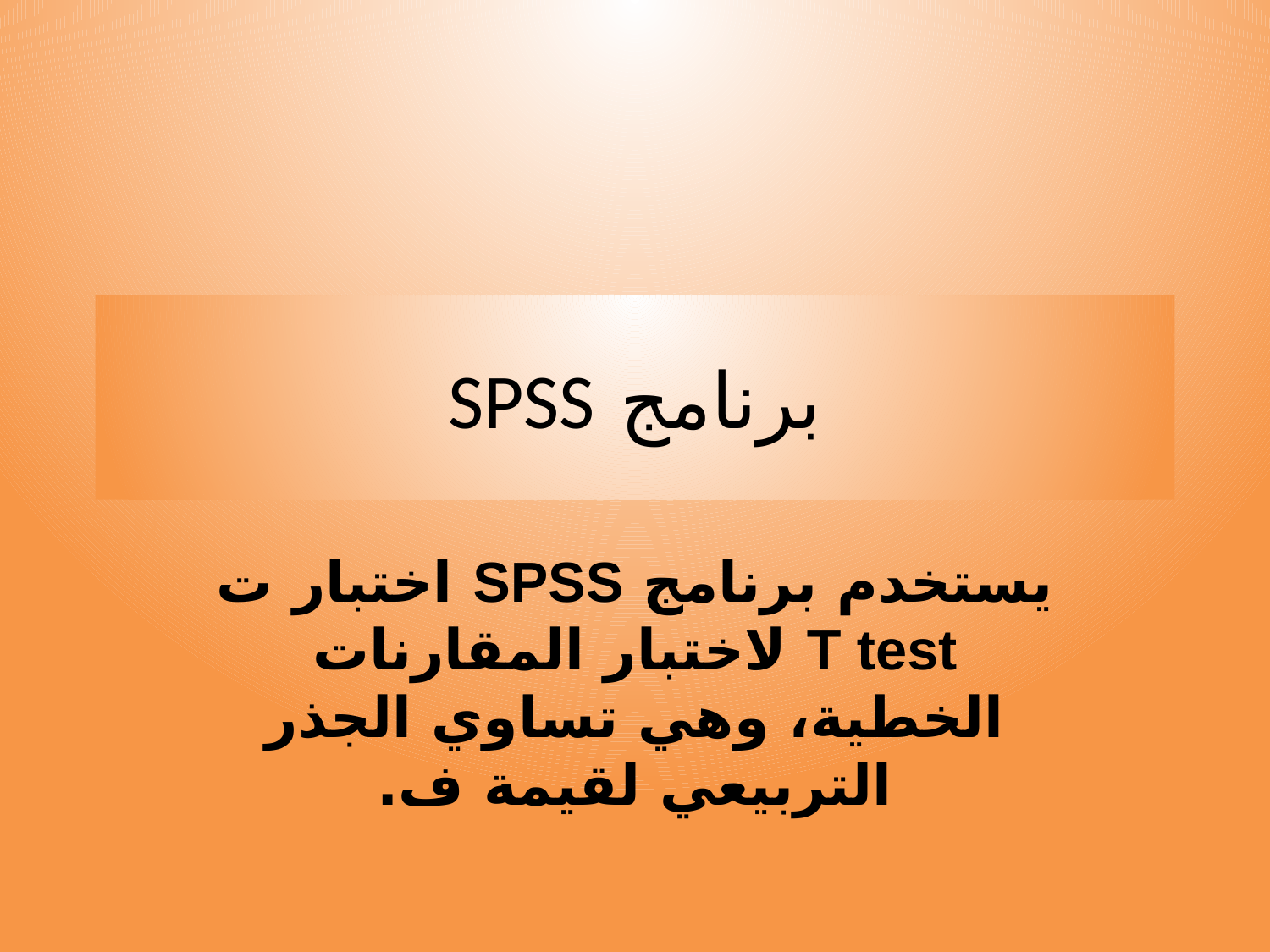

# برنامج SPSS
يستخدم برنامج SPSS اختبار ت T test لاختبار المقارنات الخطية، وهي تساوي الجذر التربيعي لقيمة ف.